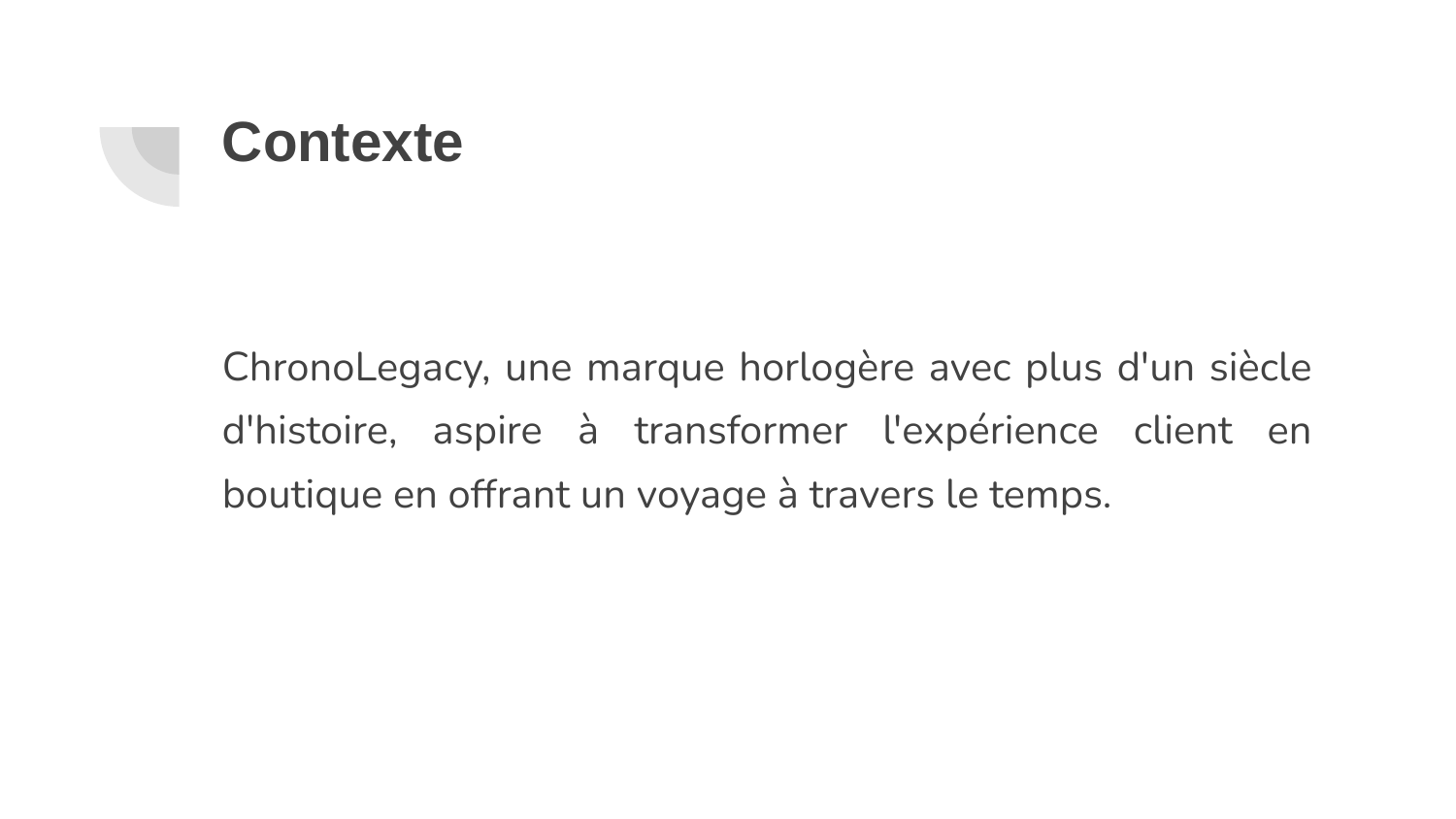

# Contexte
ChronoLegacy, une marque horlogère avec plus d'un siècle d'histoire, aspire à transformer l'expérience client en boutique en offrant un voyage à travers le temps.